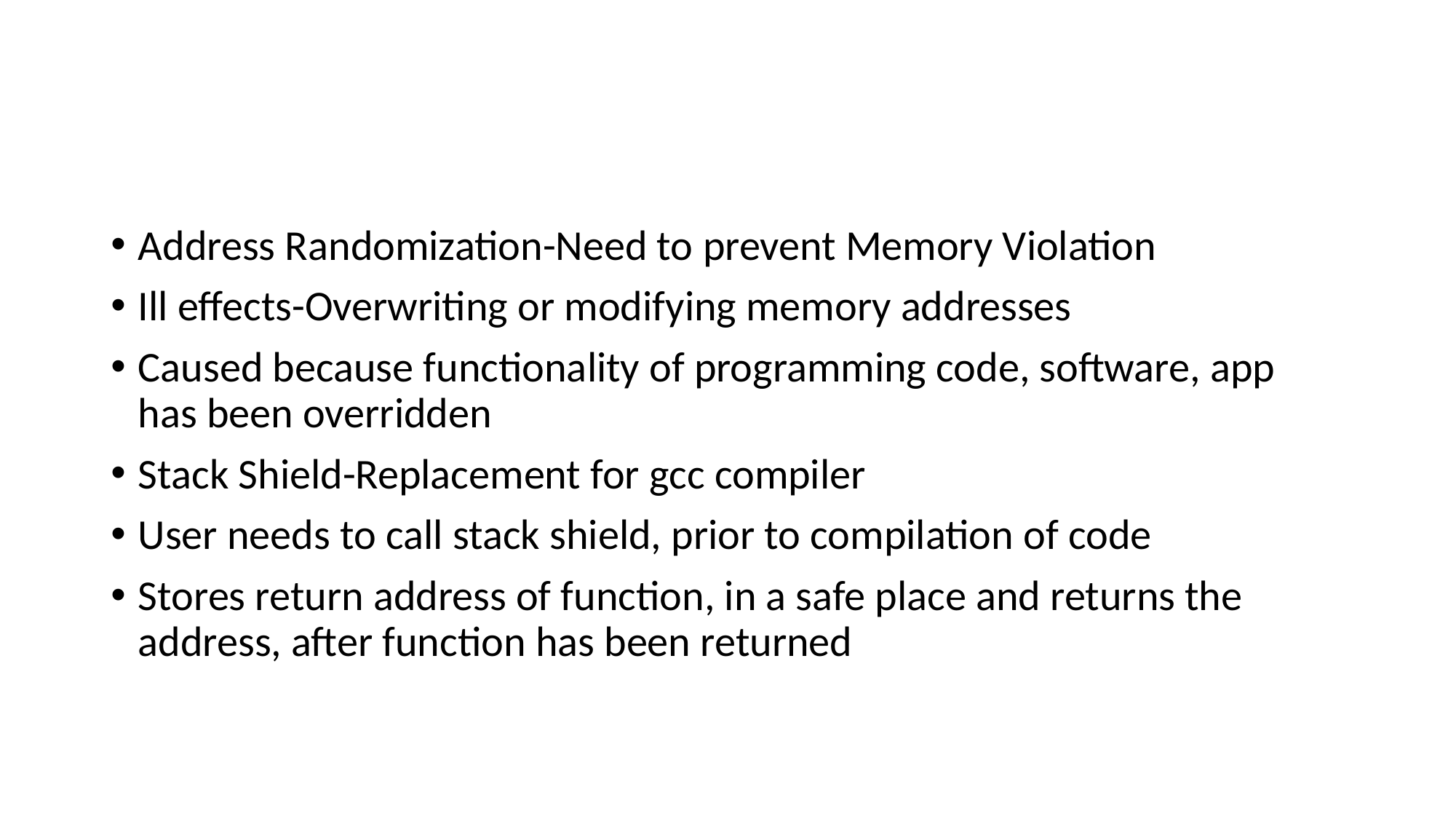

#
Address Randomization-Need to prevent Memory Violation
Ill effects-Overwriting or modifying memory addresses
Caused because functionality of programming code, software, app has been overridden
Stack Shield-Replacement for gcc compiler
User needs to call stack shield, prior to compilation of code
Stores return address of function, in a safe place and returns the address, after function has been returned